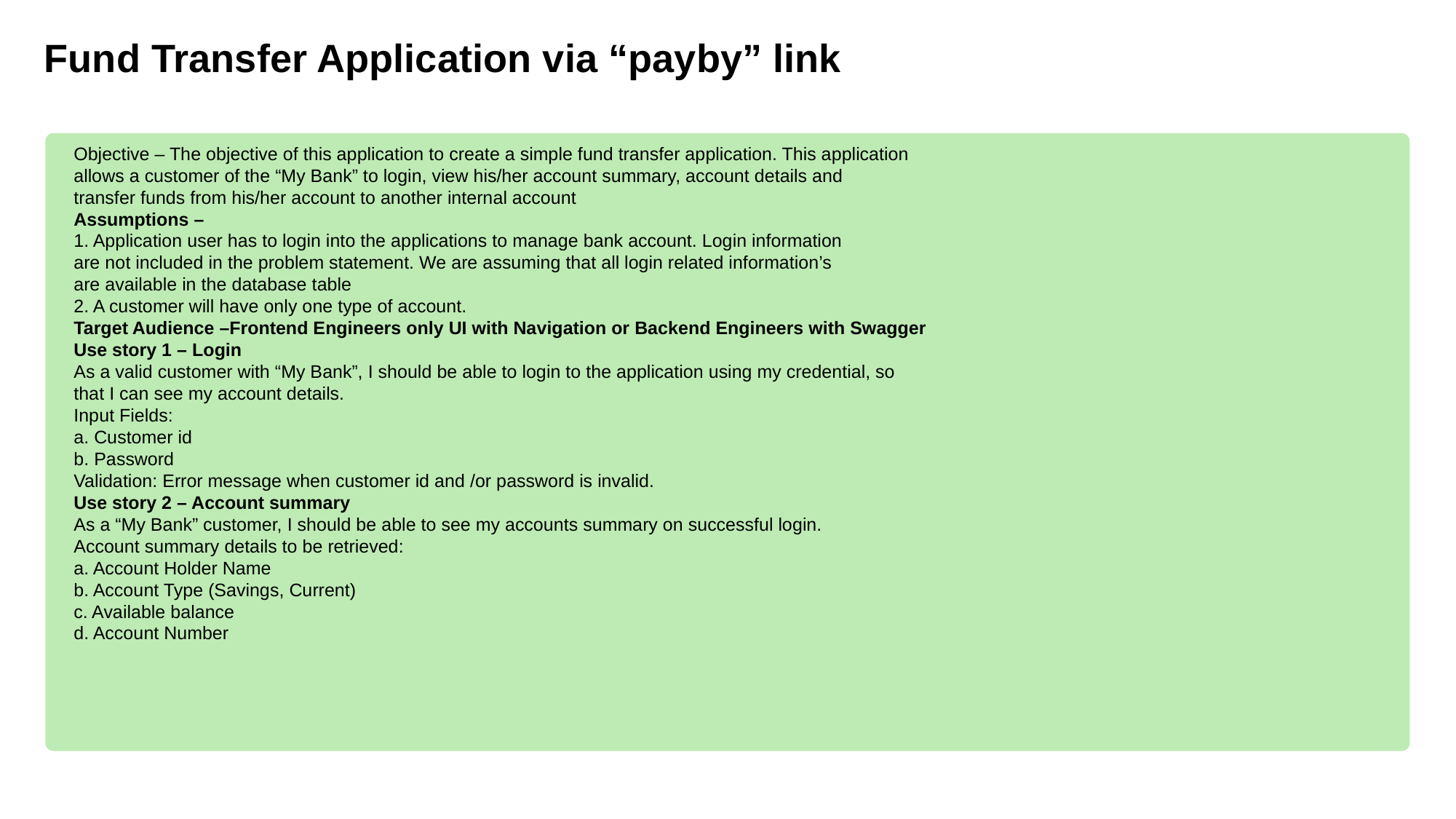

Fund Transfer Application via “payby” link

Objective – The objective of this application to create a simple fund transfer application. This application
allows a customer of the “My Bank” to login, view his/her account summary, account details and
transfer funds from his/her account to another internal account
Assumptions –
1. Application user has to login into the applications to manage bank account. Login information
are not included in the problem statement. We are assuming that all login related information’s
are available in the database table
2. A customer will have only one type of account.
Target Audience –Frontend Engineers only UI with Navigation or Backend Engineers with Swagger
Use story 1 – Login
As a valid customer with “My Bank”, I should be able to login to the application using my credential, so
that I can see my account details.
Input Fields:
a. Customer id
b. Password
Validation: Error message when customer id and /or password is invalid.
Use story 2 – Account summary
As a “My Bank” customer, I should be able to see my accounts summary on successful login.
Account summary details to be retrieved:
a. Account Holder Name
b. Account Type (Savings, Current)
c. Available balance
d. Account Number